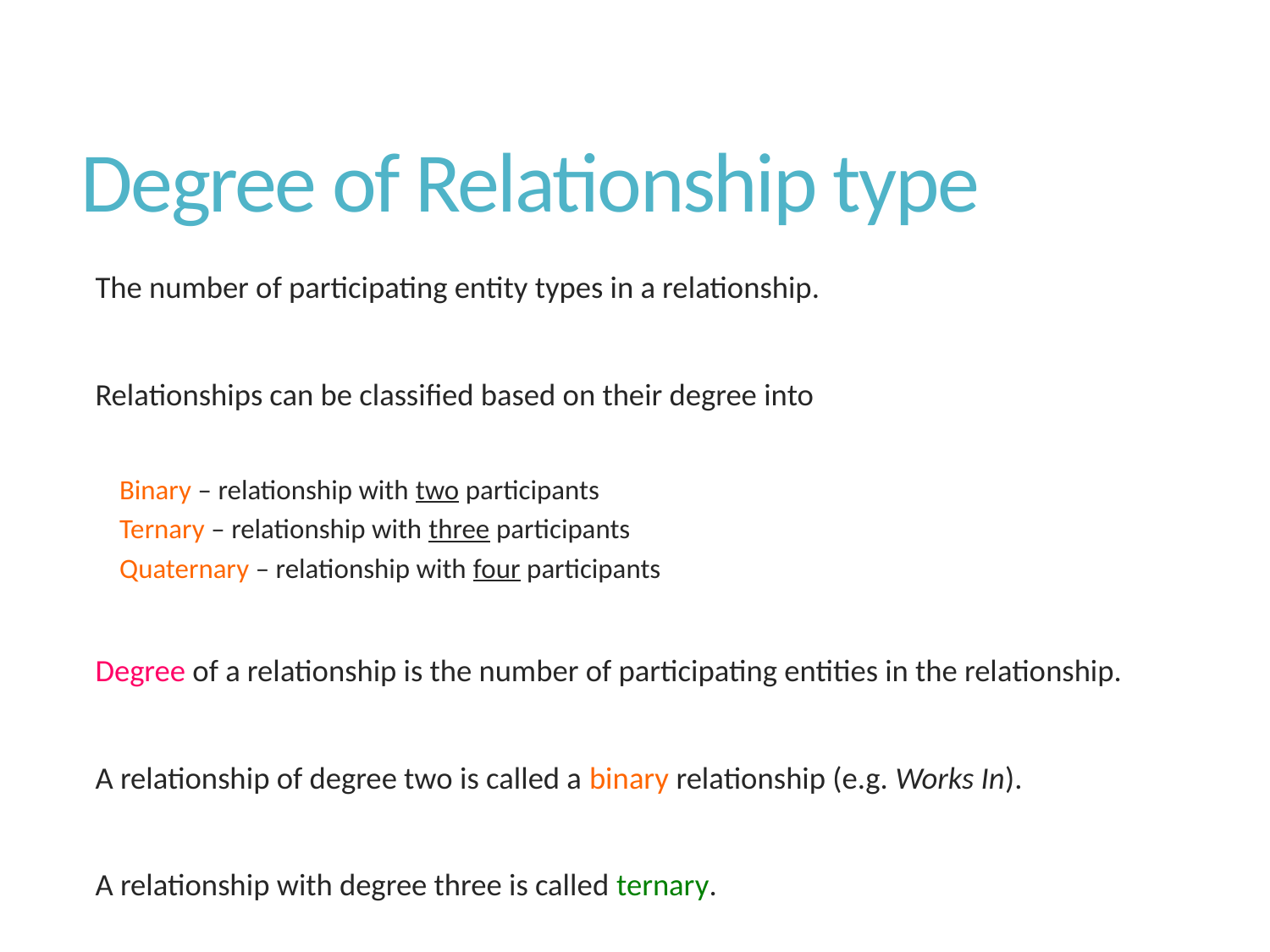

# Degree of Relationship type

The number of participating entity types in a relationship.

Relationships can be classified based on their degree into

Binary – relationship with two participants
Ternary – relationship with three participants
Quaternary – relationship with four participants

Degree of a relationship is the number of participating entities in the relationship.

A relationship of degree two is called a binary relationship (e.g. Works In).

A relationship with degree three is called ternary.